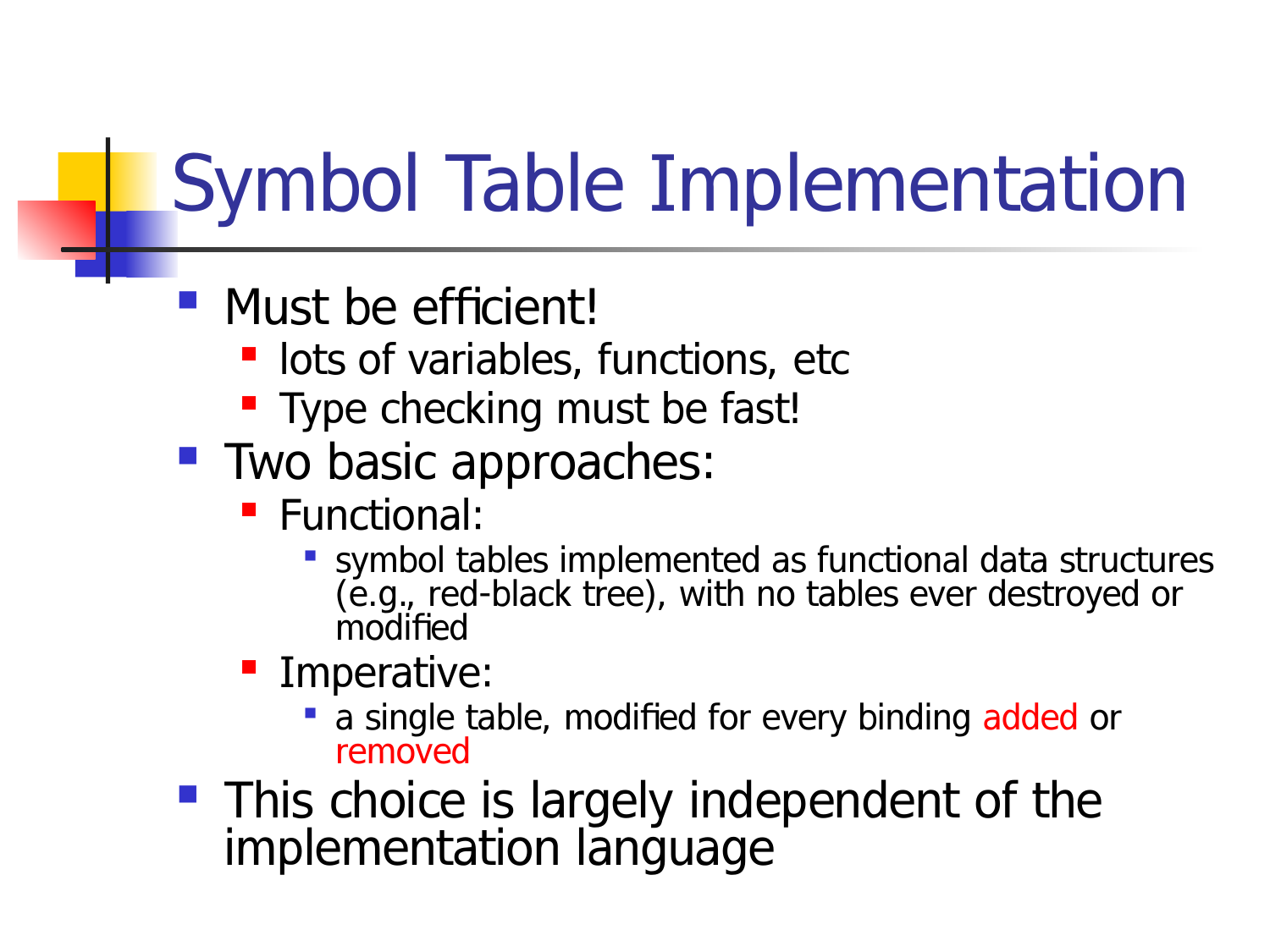

# Symbol Table Implementation
Must be efficient!
lots of variables, functions, etc
Type checking must be fast!
Two basic approaches:
Functional:
symbol tables implemented as functional data structures (e.g., red-black tree), with no tables ever destroyed or modified
Imperative:
a single table, modified for every binding added or removed
This choice is largely independent of the implementation language